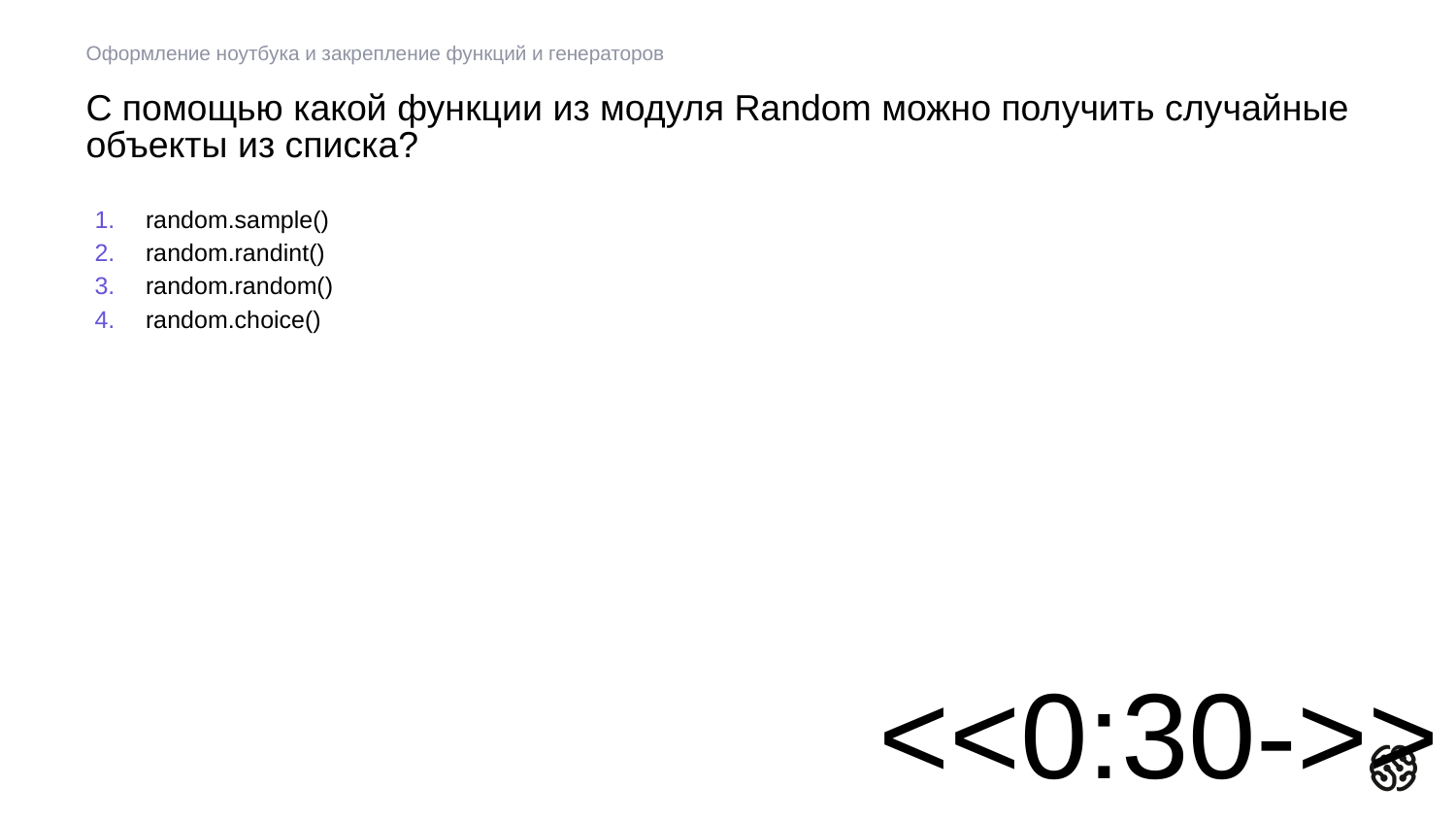

Оформление ноутбука и закрепление функций и генераторов
# С помощью какой функции из модуля Random можно получить случайные объекты из списка?
random.sample()
random.randint()
random.random()
random.choice()
<<0:30->>